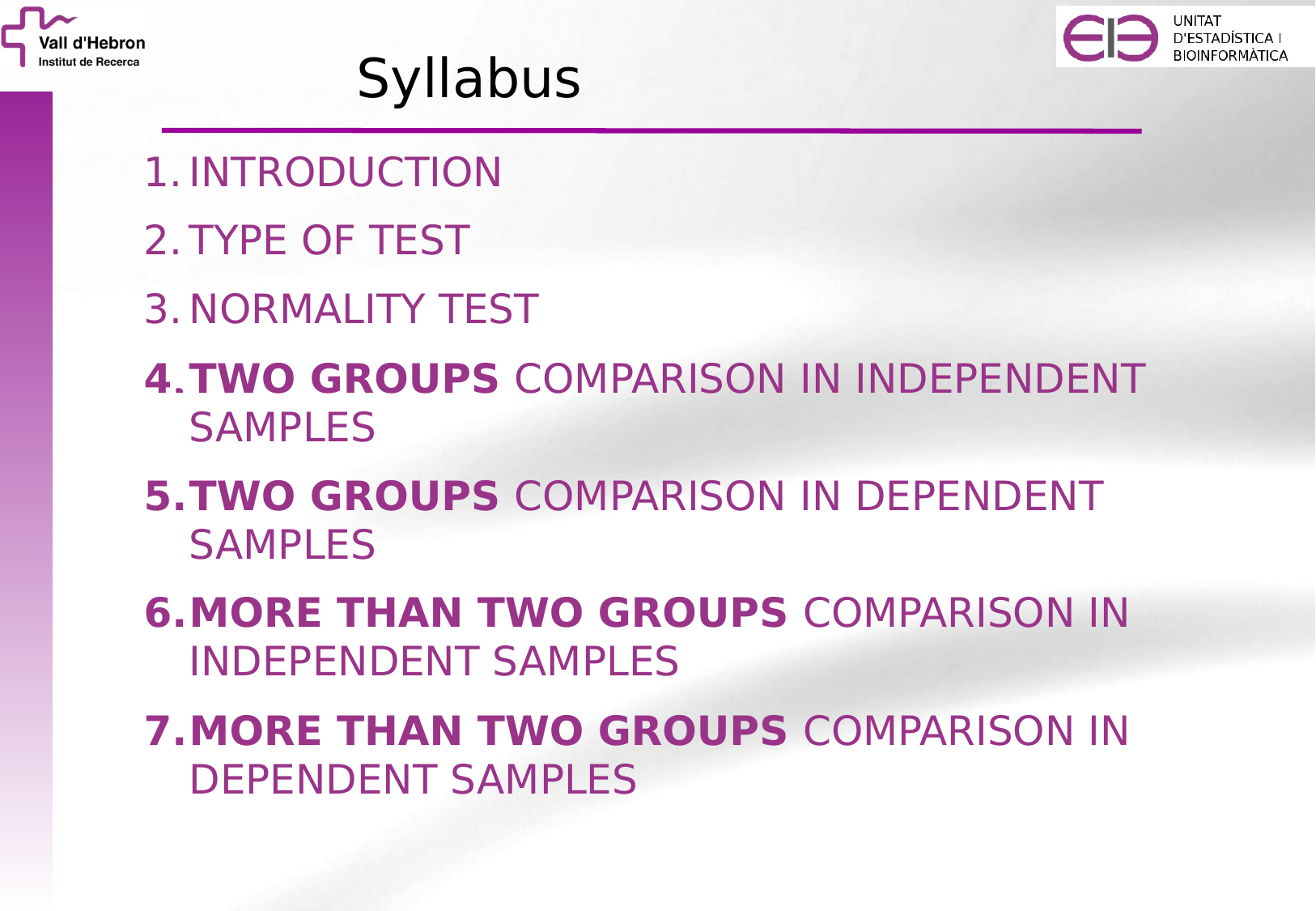

Syllabus
INTRODUCTION
TYPE OF TEST
NORMALITY TEST
TWO GROUPS COMPARISON IN INDEPENDENT SAMPLES
TWO GROUPS COMPARISON IN DEPENDENT SAMPLES
MORE THAN TWO GROUPS COMPARISON IN INDEPENDENT SAMPLES
MORE THAN TWO GROUPS COMPARISON IN DEPENDENT SAMPLES

3
5